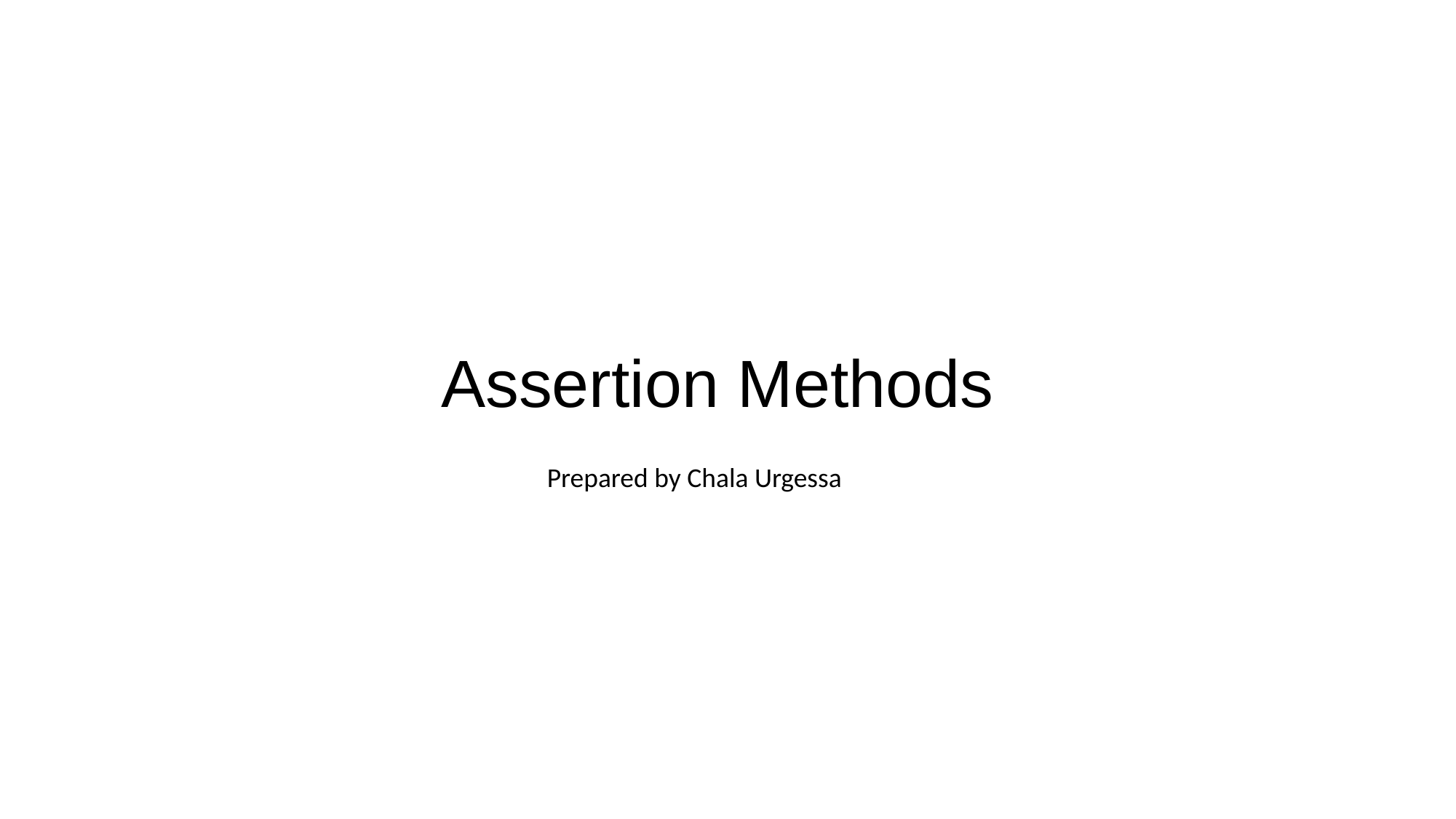

# Assertion Methods
Prepared by Chala Urgessa
1